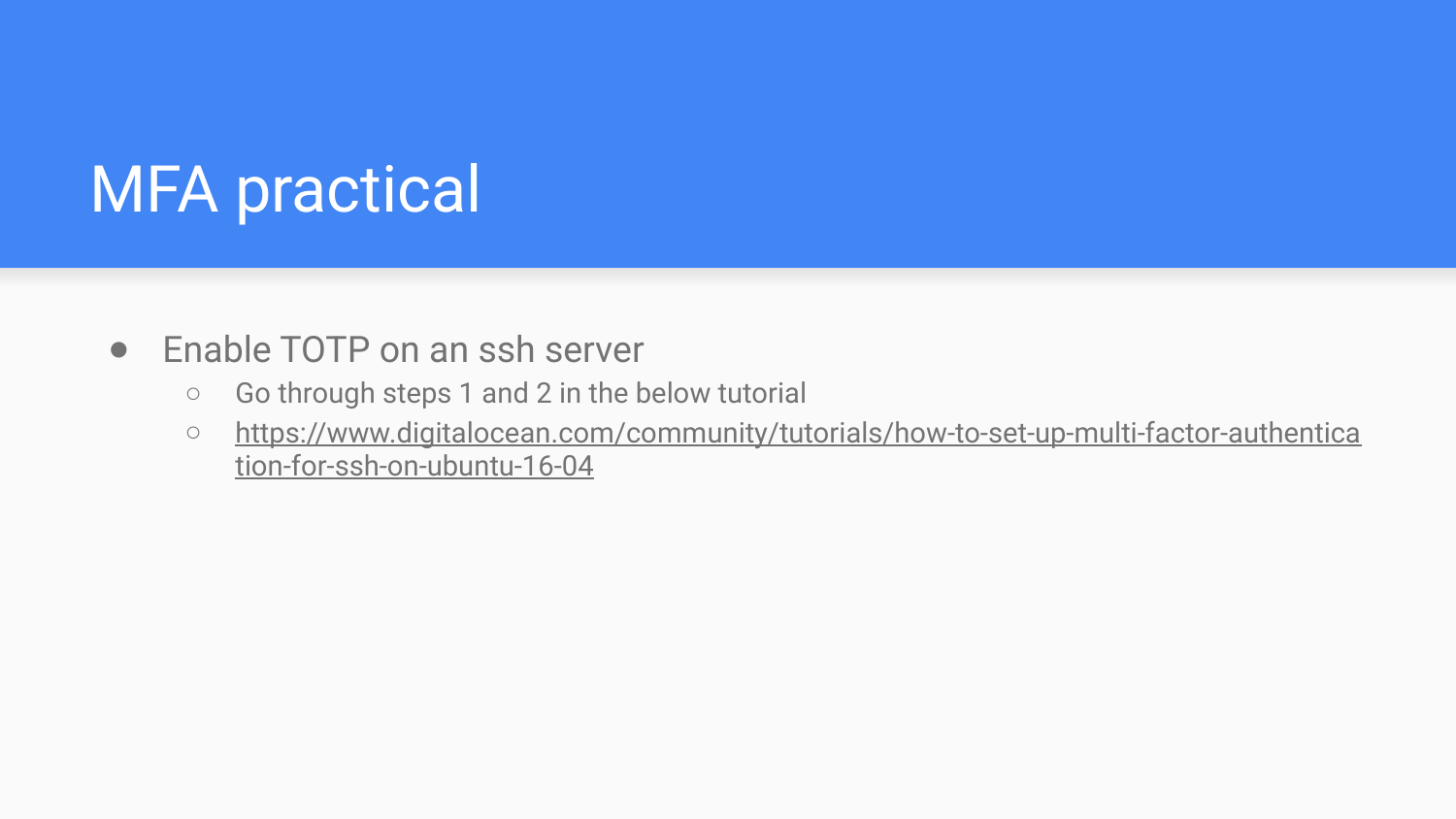

# MFA practical
Enable TOTP on an ssh server
Go through steps 1 and 2 in the below tutorial
https://www.digitalocean.com/community/tutorials/how-to-set-up-multi-factor-authentication-for-ssh-on-ubuntu-16-04